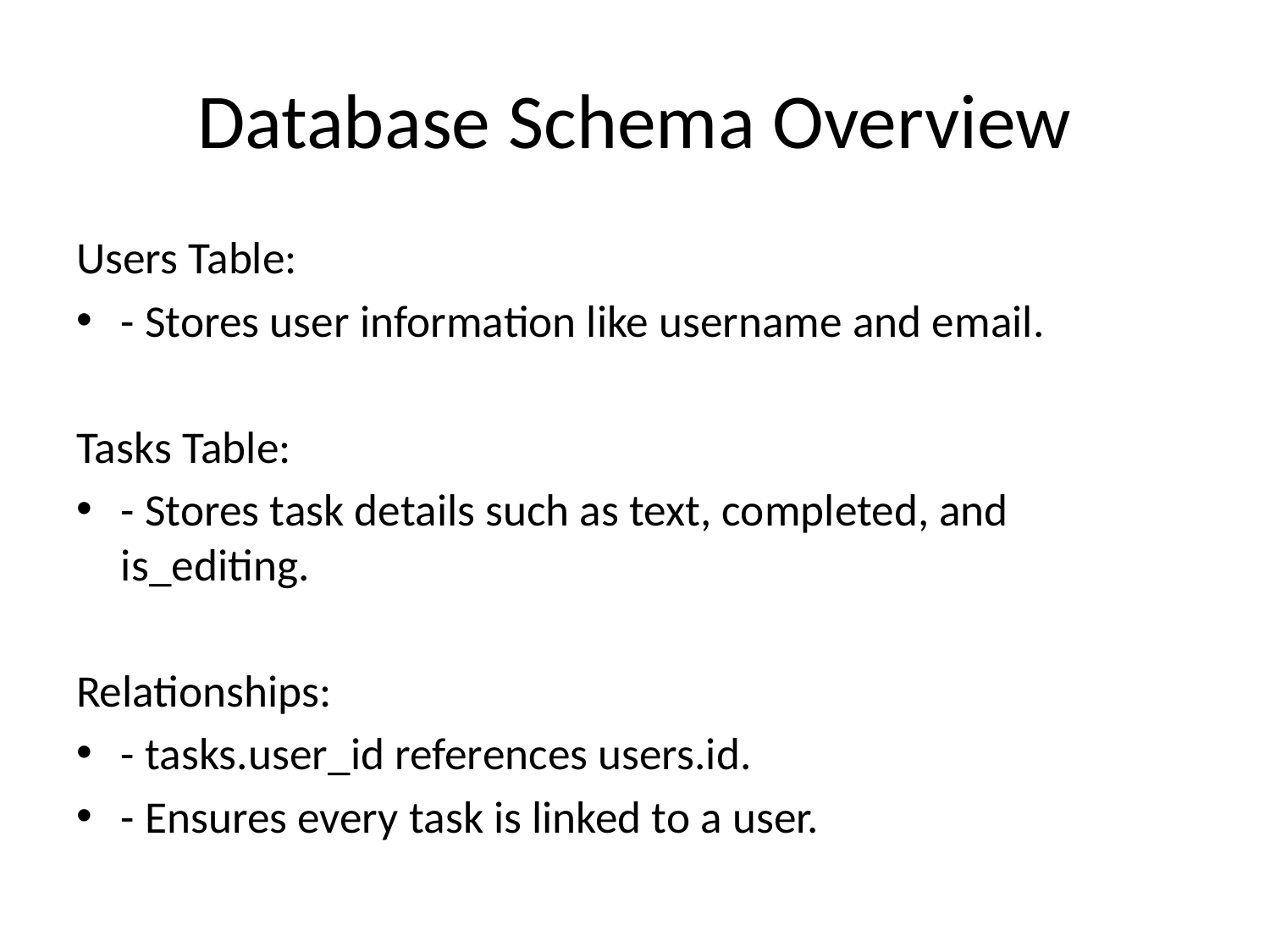

# Database Schema Overview
Users Table:
- Stores user information like username and email.

Tasks Table:
- Stores task details such as text, completed, and is_editing.

Relationships:
- tasks.user_id references users.id.
- Ensures every task is linked to a user.